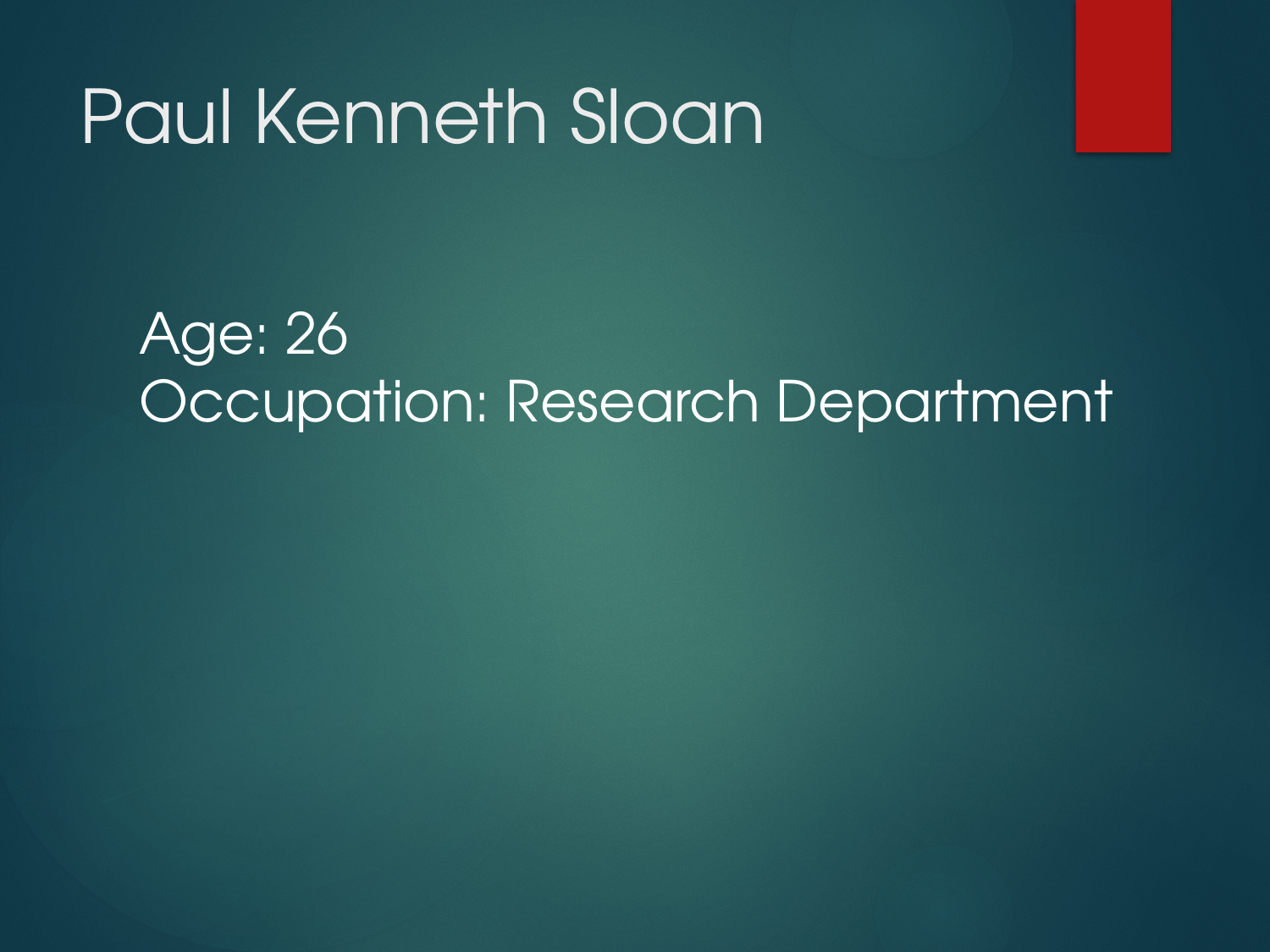

# Paul Kenneth Sloan

Age: 26
Occupation: Research Department